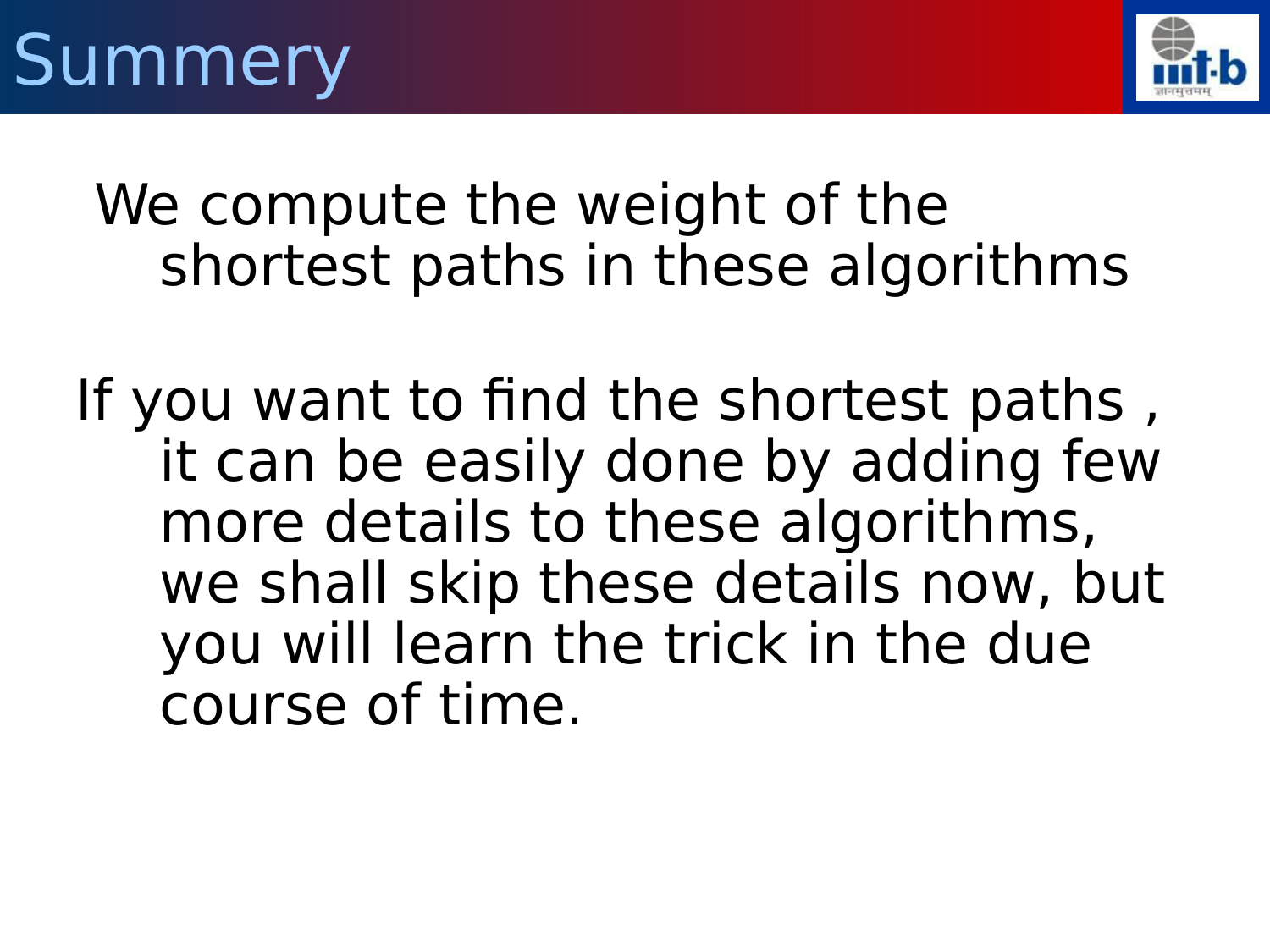

Summery
 We compute the weight of the shortest paths in these algorithms

If you want to find the shortest paths , it can be easily done by adding few more details to these algorithms, we shall skip these details now, but you will learn the trick in the due course of time.